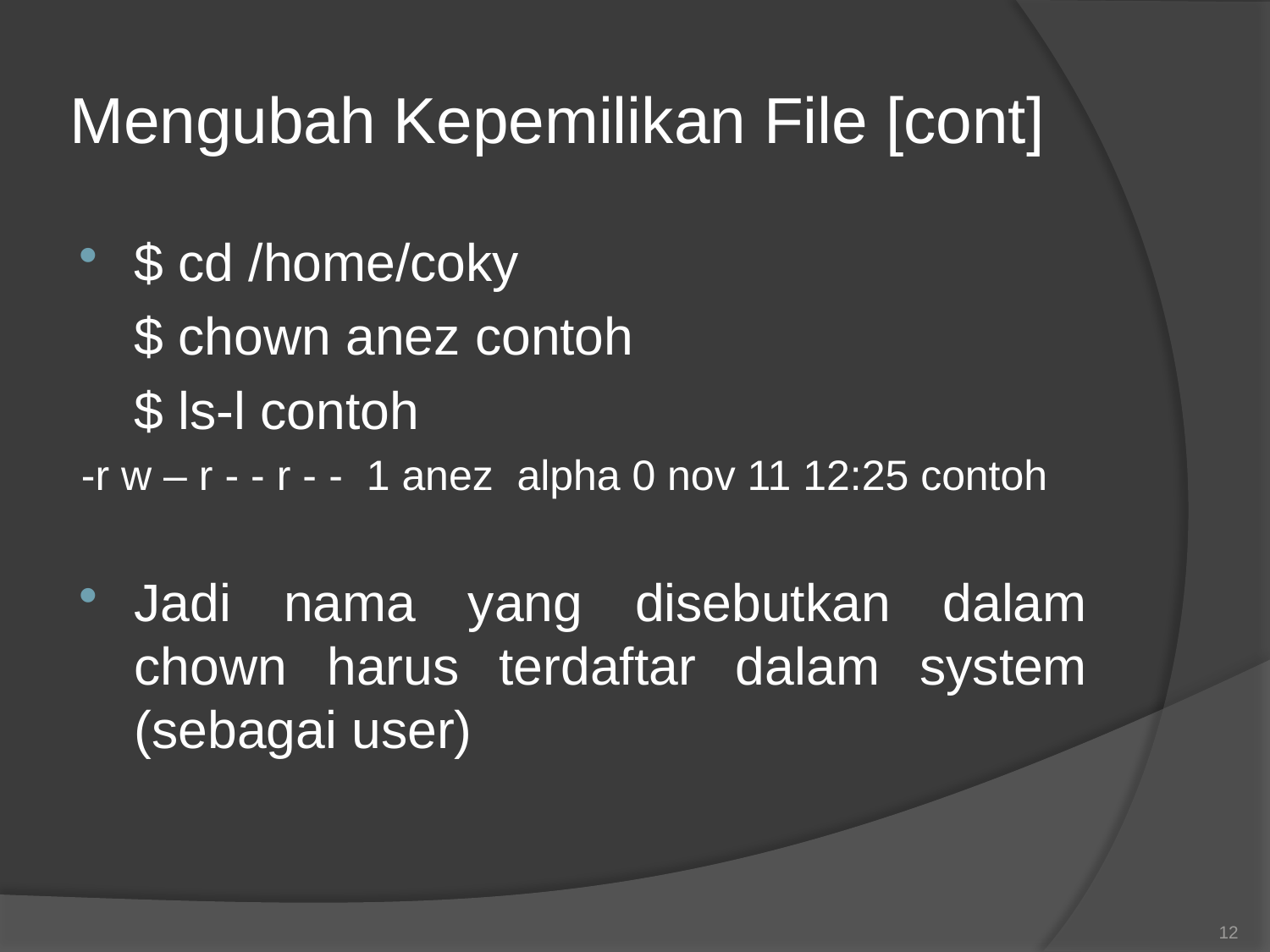

# Mengubah Kepemilikan File [cont]
$ cd /home/coky
	$ chown anez contoh
	$ ls-l contoh
-r w – r - - r - -  1 anez  alpha 0 nov 11 12:25 contoh

Jadi nama yang disebutkan dalam chown harus terdaftar dalam system (sebagai user)

12